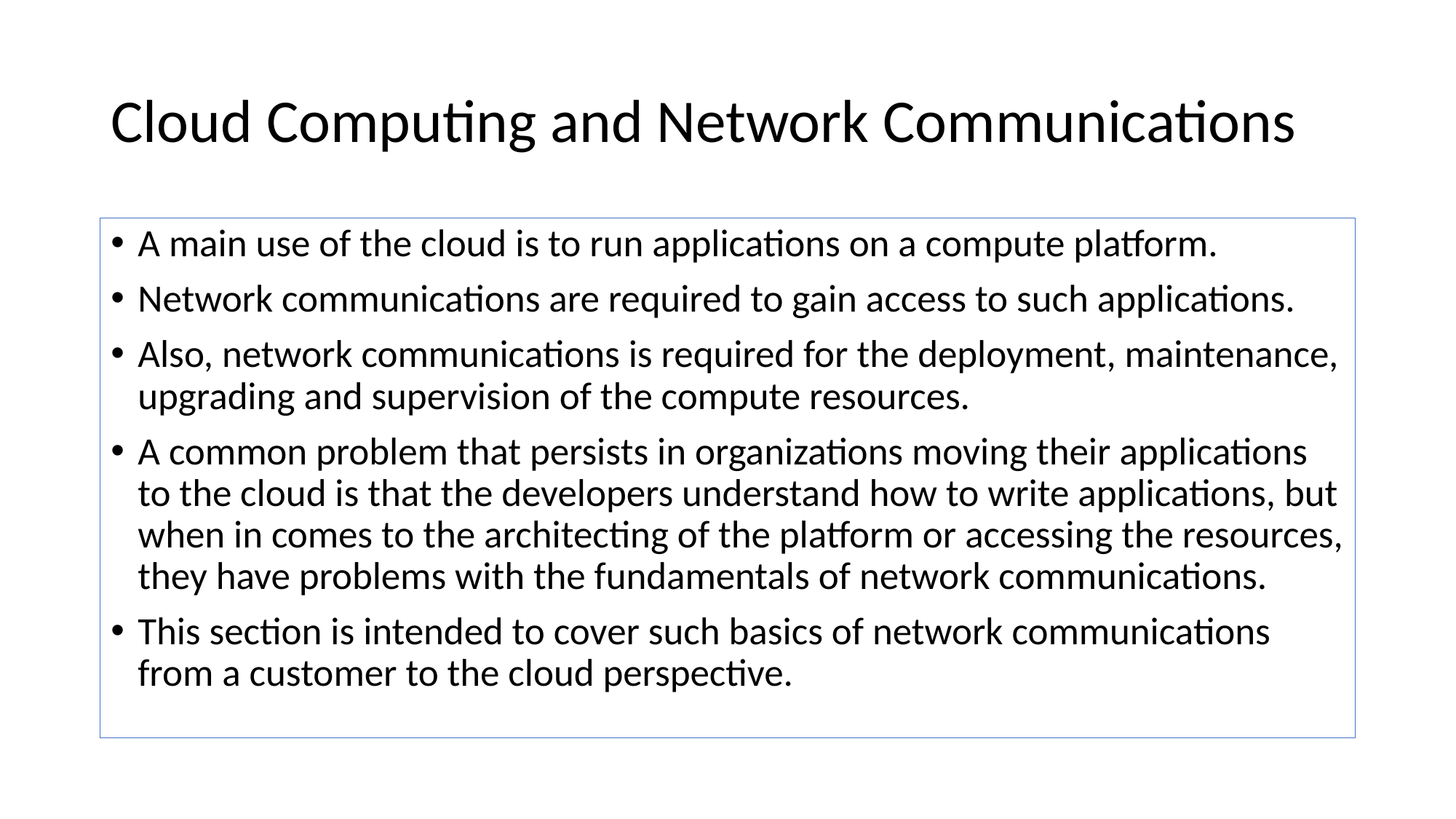

# Cloud Computing and Network Communications
A main use of the cloud is to run applications on a compute platform.
Network communications are required to gain access to such applications.
Also, network communications is required for the deployment, maintenance, upgrading and supervision of the compute resources.
A common problem that persists in organizations moving their applications to the cloud is that the developers understand how to write applications, but when in comes to the architecting of the platform or accessing the resources, they have problems with the fundamentals of network communications.
This section is intended to cover such basics of network communications from a customer to the cloud perspective.